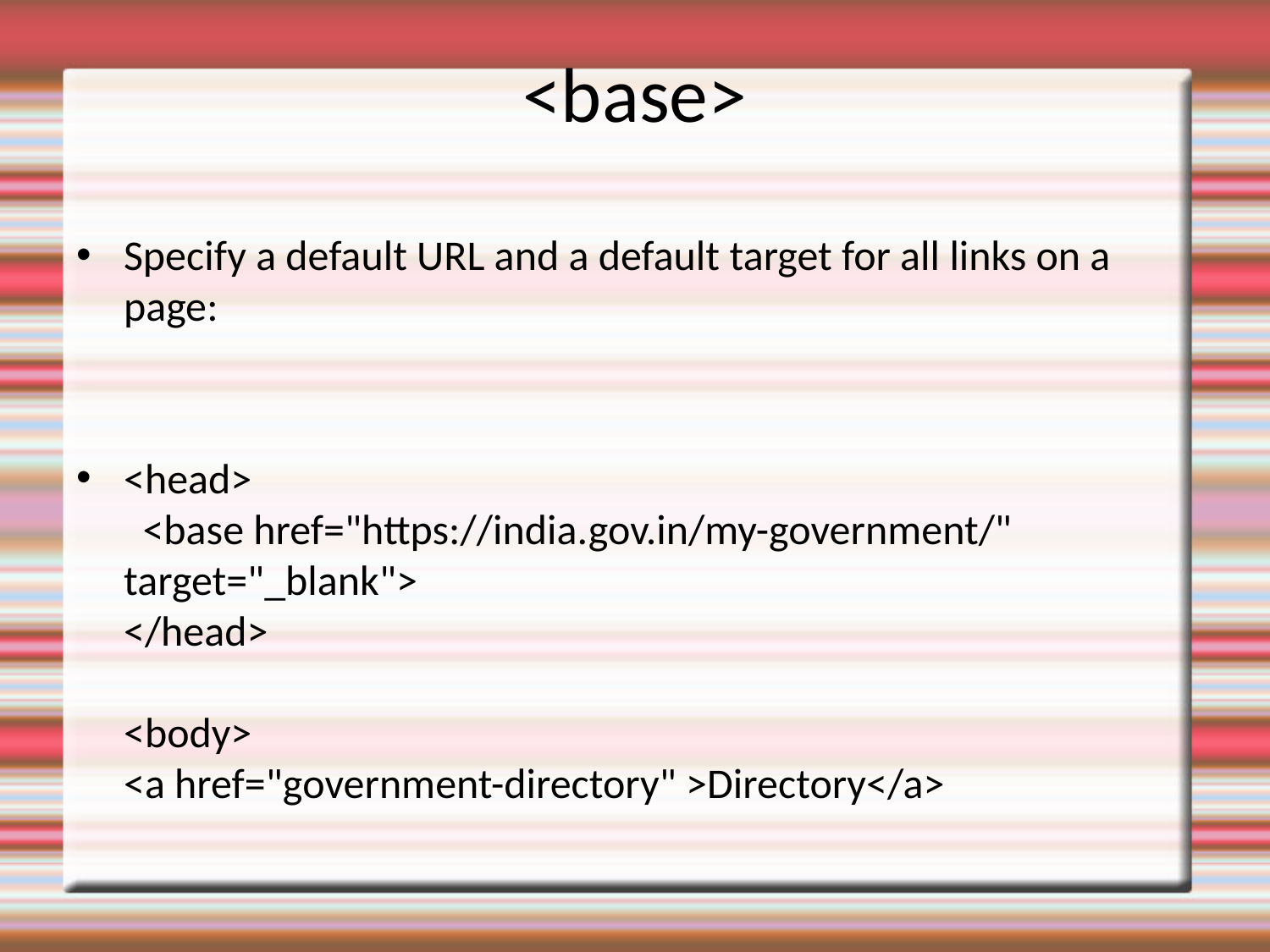

# <base>
Specify a default URL and a default target for all links on a page:

<head>
  <base href="https://india.gov.in/my-government/" target="_blank">
</head>
<body>
<a href="government-directory" >Directory</a>